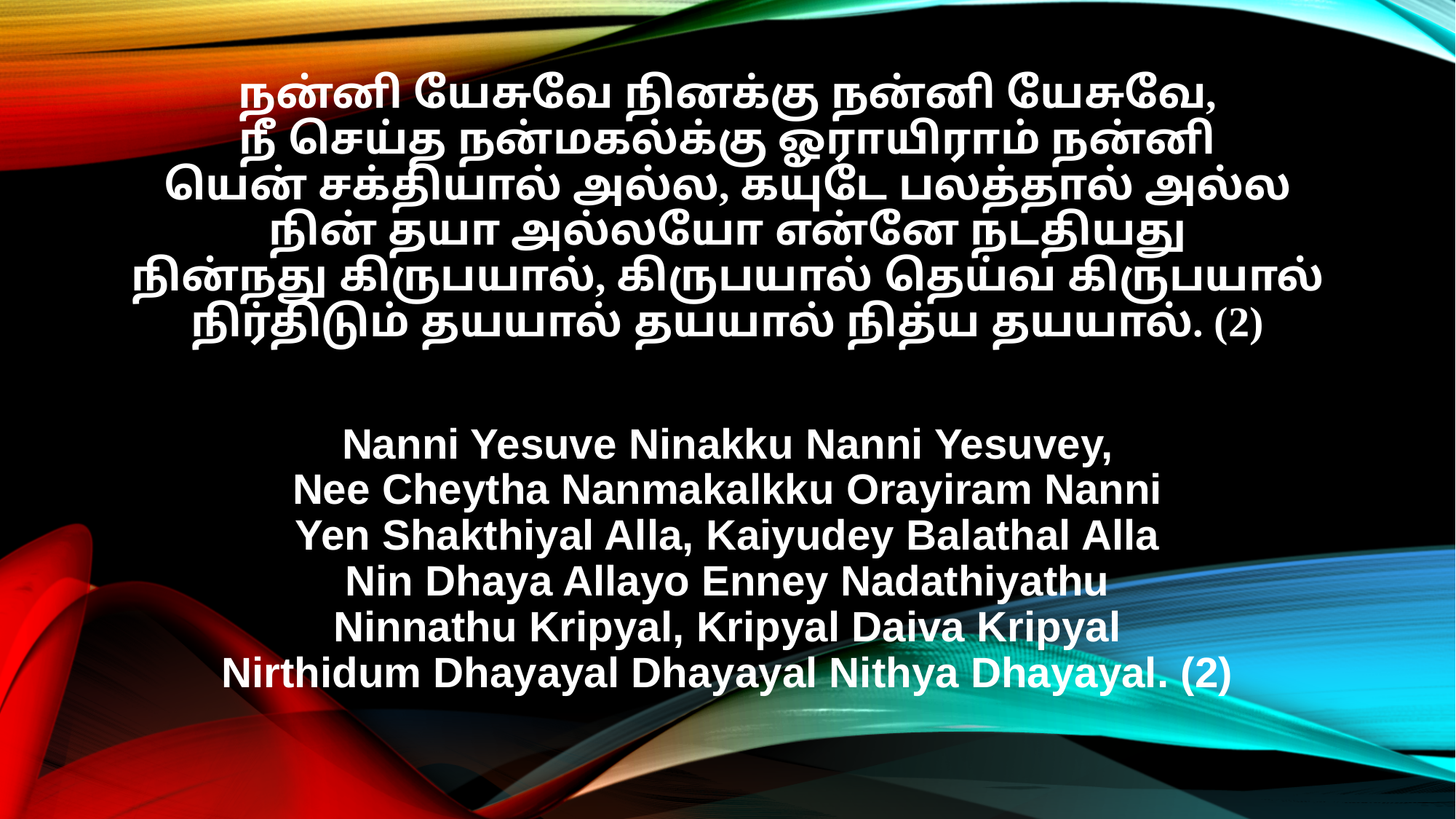

நன்னி யேசுவே நினக்கு நன்னி யேசுவே,
நீ செய்த நன்மகல்க்கு ஓராயிராம் நன்னி
யென் சக்தியால் அல்ல, கயுடே பலத்தால் அல்ல
நின் தயா அல்லயோ என்னே நடதியது
நின்நது கிருபயால், கிருபயால் தெய்வ கிருபயால்
நிர்திடும் தயயால் தயயால் நித்ய தயயால். (2)

Nanni Yesuve Ninakku Nanni Yesuvey,
Nee Cheytha Nanmakalkku Orayiram Nanni
Yen Shakthiyal Alla, Kaiyudey Balathal Alla
Nin Dhaya Allayo Enney Nadathiyathu
Ninnathu Kripyal, Kripyal Daiva Kripyal
Nirthidum Dhayayal Dhayayal Nithya Dhayayal. (2)